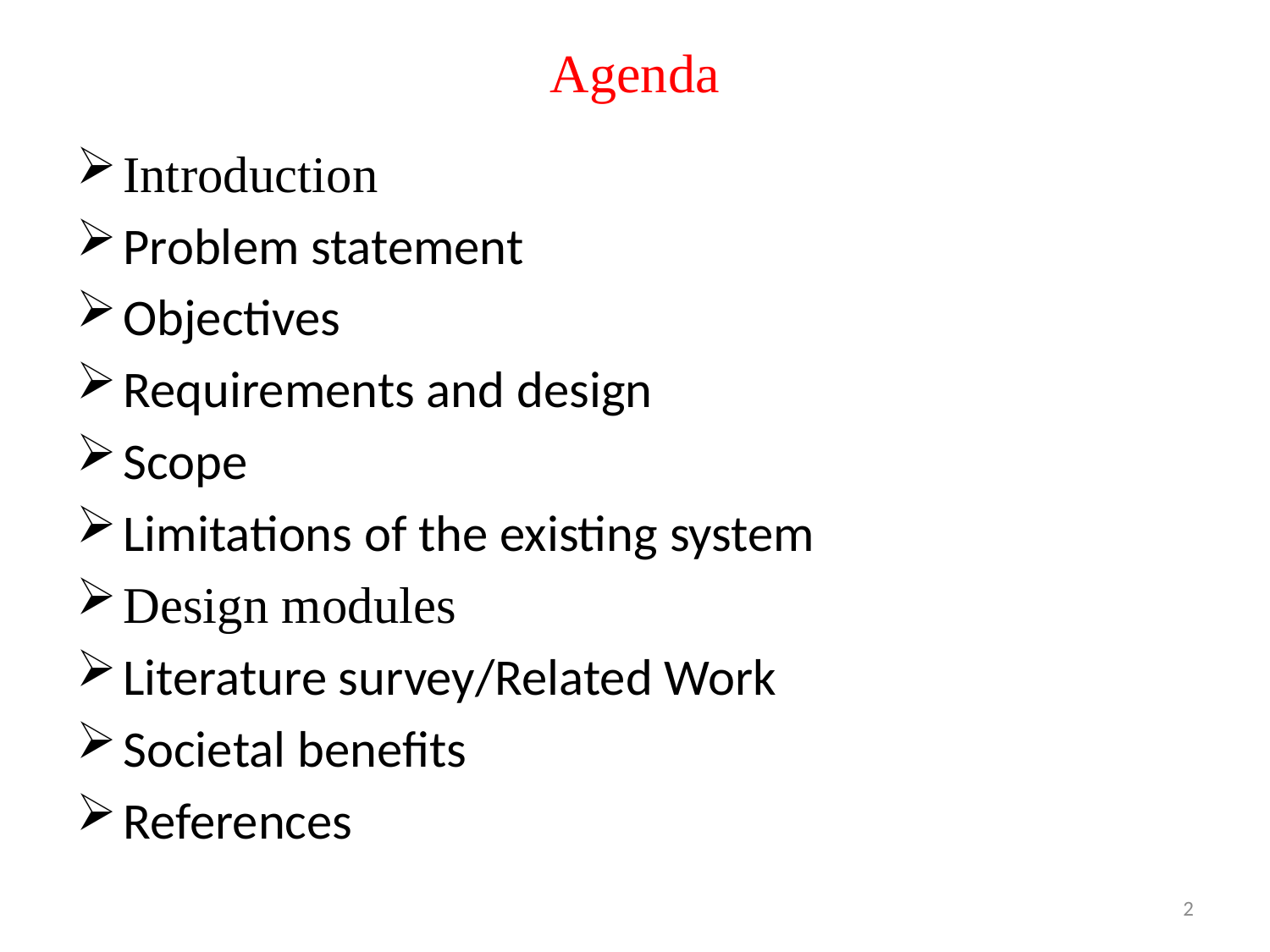

# Agenda
Introduction
Problem statement
Objectives
Requirements and design
Scope
Limitations of the existing system
Design modules
Literature survey/Related Work
Societal benefits
References

2